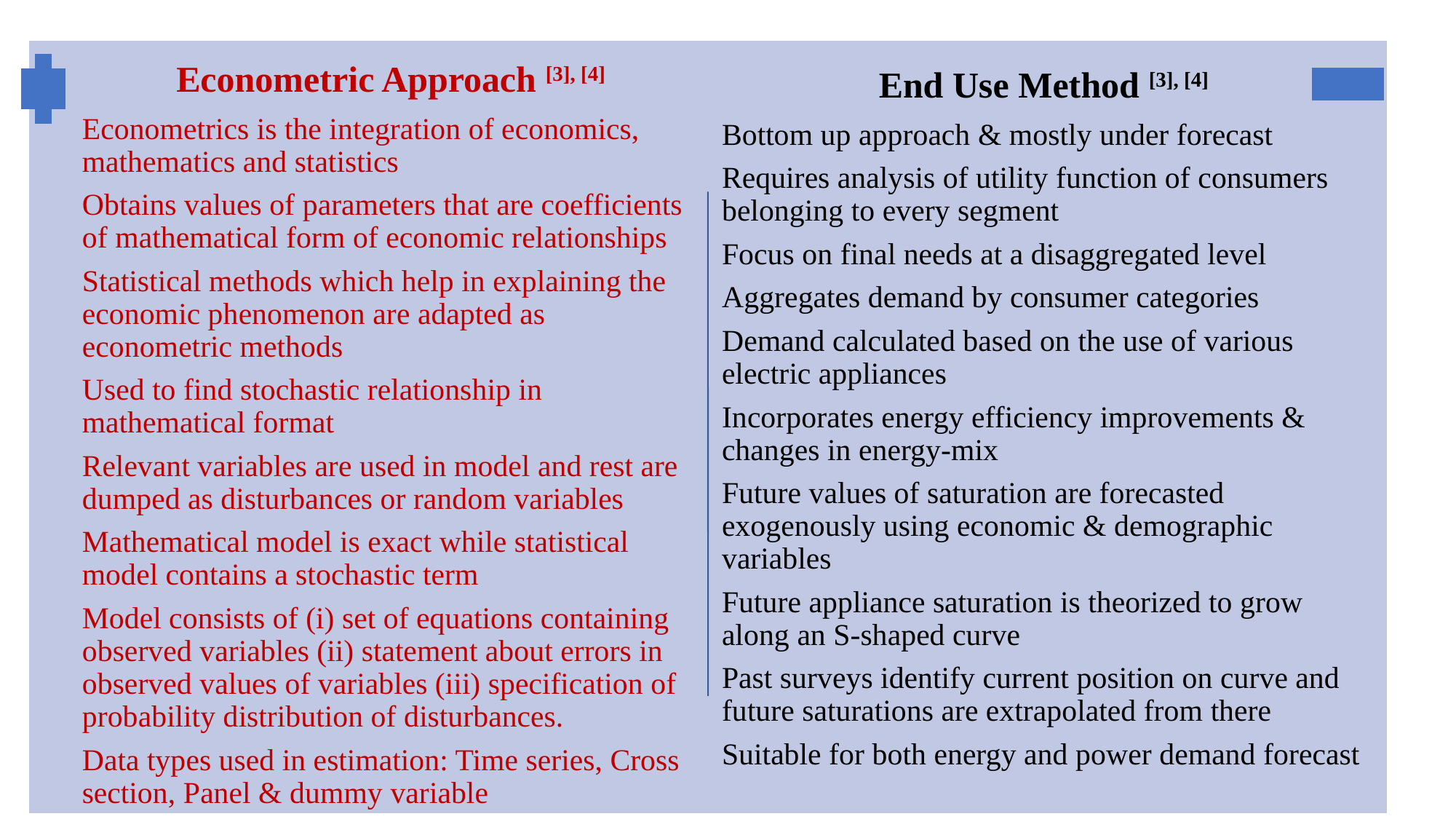

Econometric Approach [3], [4]
Econometrics is the integration of economics, mathematics and statistics
Obtains values of parameters that are coefficients of mathematical form of economic relationships
Statistical methods which help in explaining the economic phenomenon are adapted as econometric methods
Used to find stochastic relationship in mathematical format
Relevant variables are used in model and rest are dumped as disturbances or random variables
Mathematical model is exact while statistical model contains a stochastic term
Model consists of (i) set of equations containing observed variables (ii) statement about errors in observed values of variables (iii) specification of probability distribution of disturbances.
Data types used in estimation: Time series, Cross section, Panel & dummy variable
End Use Method [3], [4]
Bottom up approach & mostly under forecast
Requires analysis of utility function of consumers belonging to every segment
Focus on final needs at a disaggregated level
Aggregates demand by consumer categories
Demand calculated based on the use of various electric appliances
Incorporates energy efficiency improvements & changes in energy-mix
Future values of saturation are forecasted exogenously using economic & demographic variables
Future appliance saturation is theorized to grow along an S-shaped curve
Past surveys identify current position on curve and future saturations are extrapolated from there
Suitable for both energy and power demand forecast